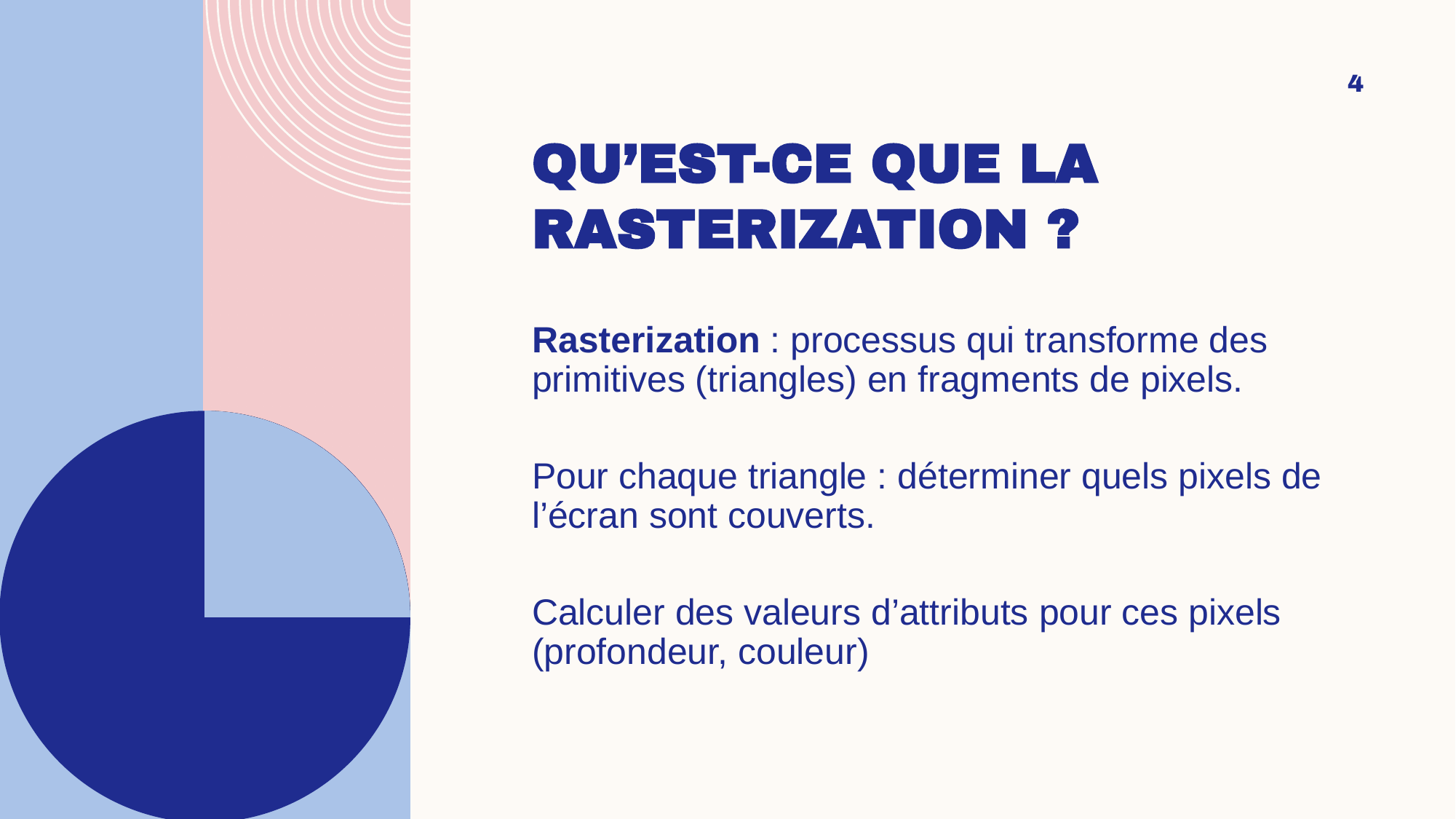

4
# Qu’est-ce que la Rasterization ?
Rasterization : processus qui transforme des primitives (triangles) en fragments de pixels.

Pour chaque triangle : déterminer quels pixels de l’écran sont couverts.

Calculer des valeurs d’attributs pour ces pixels (profondeur, couleur)